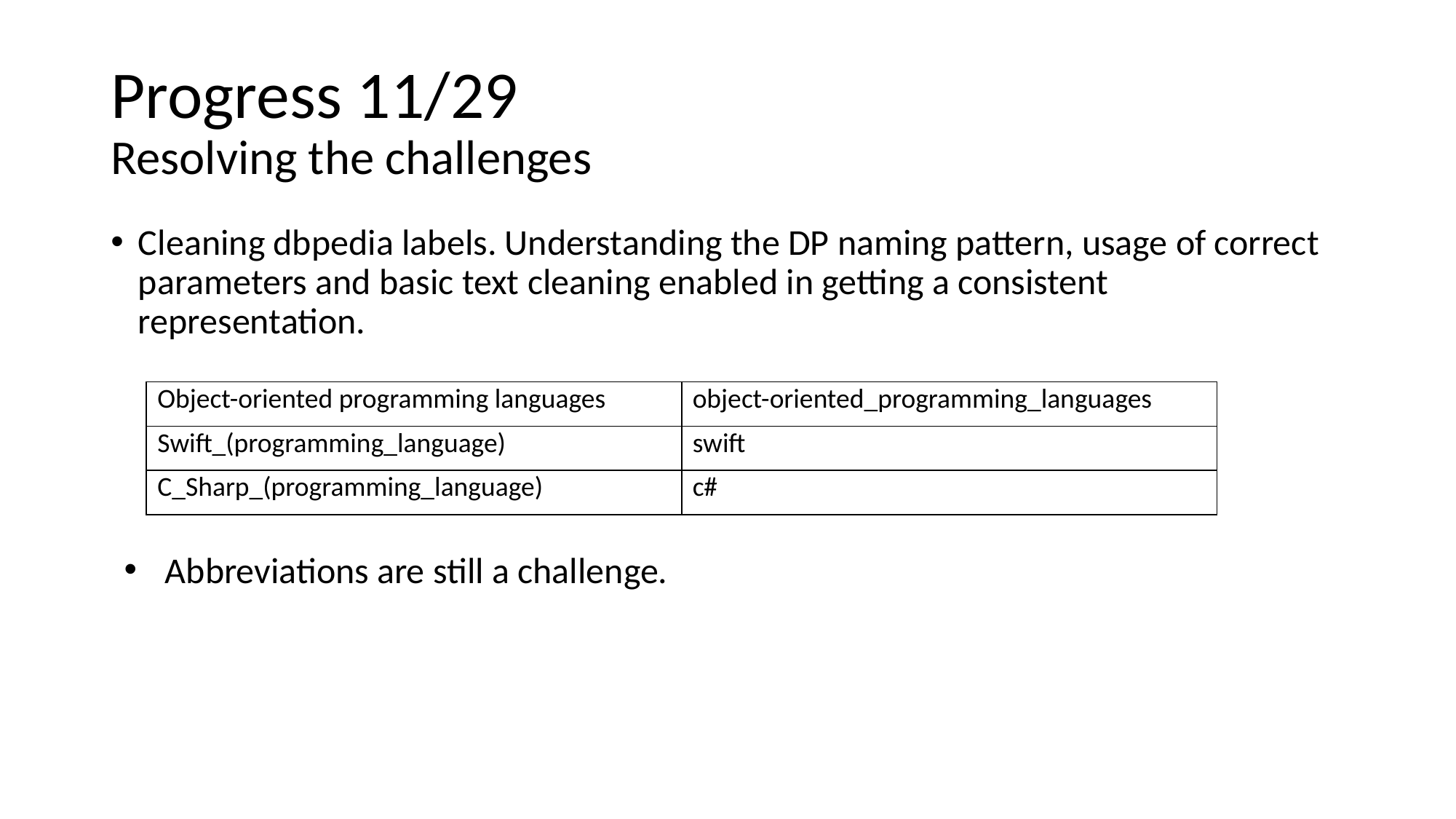

# Progress 11/29 Resolving the challenges
Cleaning dbpedia labels. Understanding the DP naming pattern, usage of correct parameters and basic text cleaning enabled in getting a consistent representation.

| Object-oriented programming languages | object-oriented\_programming\_languages |
| --- | --- |
| Swift\_(programming\_language) | swift |
| C\_Sharp\_(programming\_language) | c# |
Abbreviations are still a challenge.